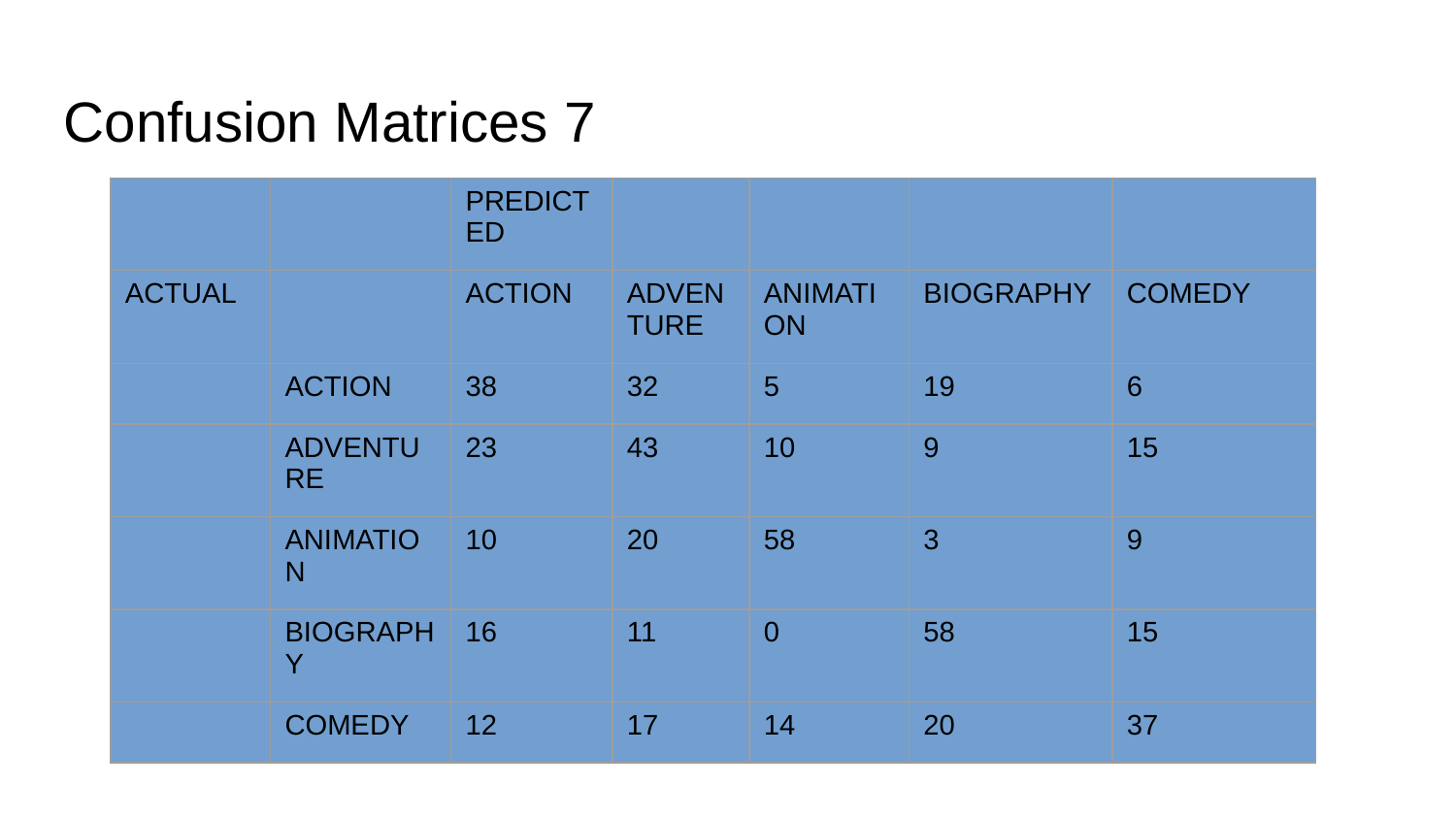

Confusion Matrices 7
|  |  | PREDICTED |  |  |  |  |
| --- | --- | --- | --- | --- | --- | --- |
| ACTUAL |  | ACTION | ADVENTURE | ANIMATION | BIOGRAPHY | COMEDY |
|  | ACTION | 38 | 32 | 5 | 19 | 6 |
|  | ADVENTURE | 23 | 43 | 10 | 9 | 15 |
|  | ANIMATION | 10 | 20 | 58 | 3 | 9 |
|  | BIOGRAPHY | 16 | 11 | 0 | 58 | 15 |
|  | COMEDY | 12 | 17 | 14 | 20 | 37 |